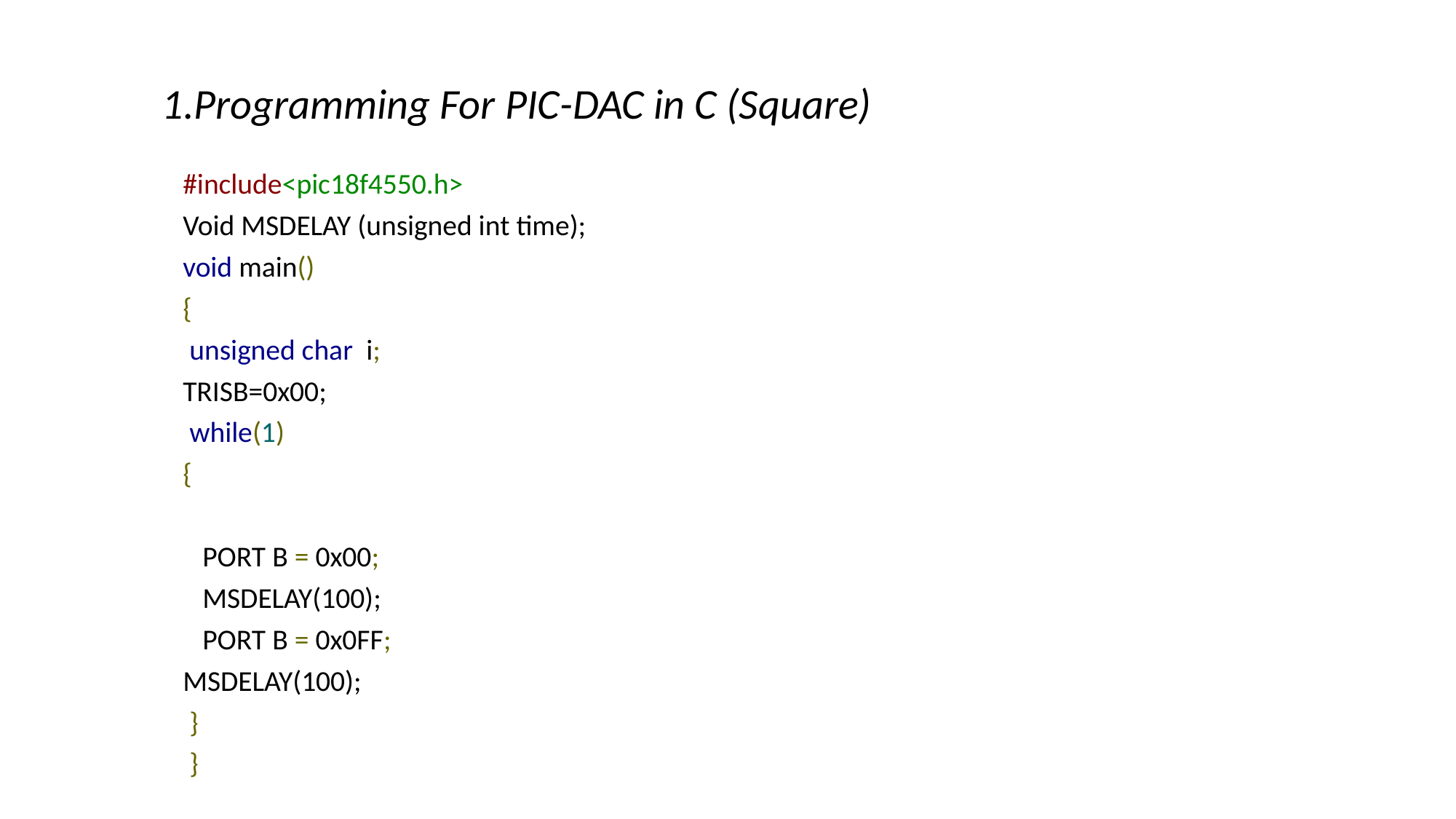

# 1.Programming For PIC-DAC in C (Square)
#include<pic18f4550.h>
Void MSDELAY (unsigned int time);
void main()
{
 unsigned char  i;
TRISB=0x00;
 while(1)
{

   PORT B = 0x00;
   MSDELAY(100);
   PORT B = 0x0FF;
MSDELAY(100);
 }
 }